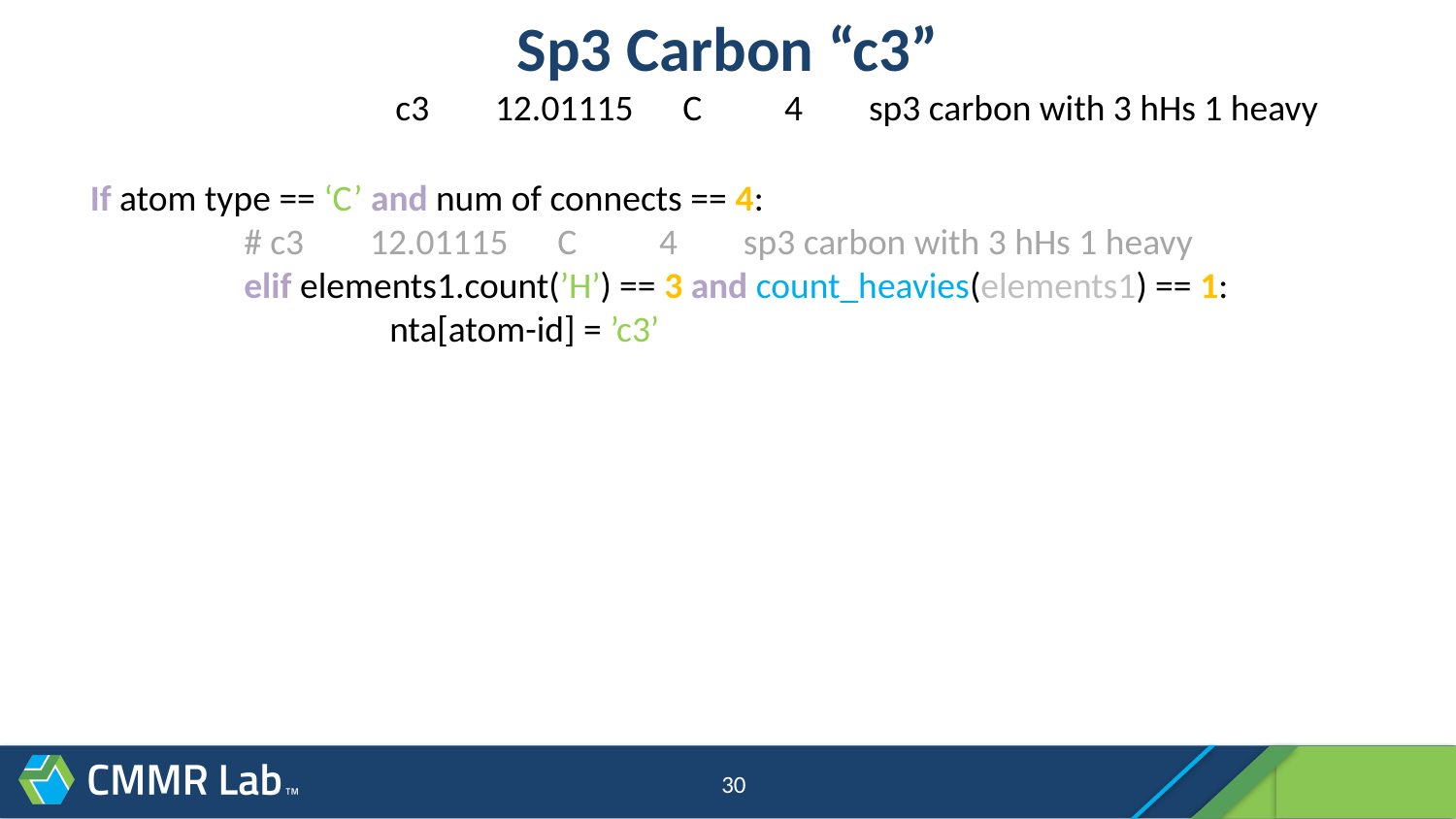

# Sp3 Carbon “c3”
c3        12.01115      C          4        sp3 carbon with 3 hHs 1 heavy
If atom type == ‘C’ and num of connects == 4:
	 # c3        12.01115      C          4        sp3 carbon with 3 hHs 1 heavy
	 elif elements1.count(’H’) == 3 and count_heavies(elements1) == 1:
	 	 nta[atom-id] = ’c3’

30